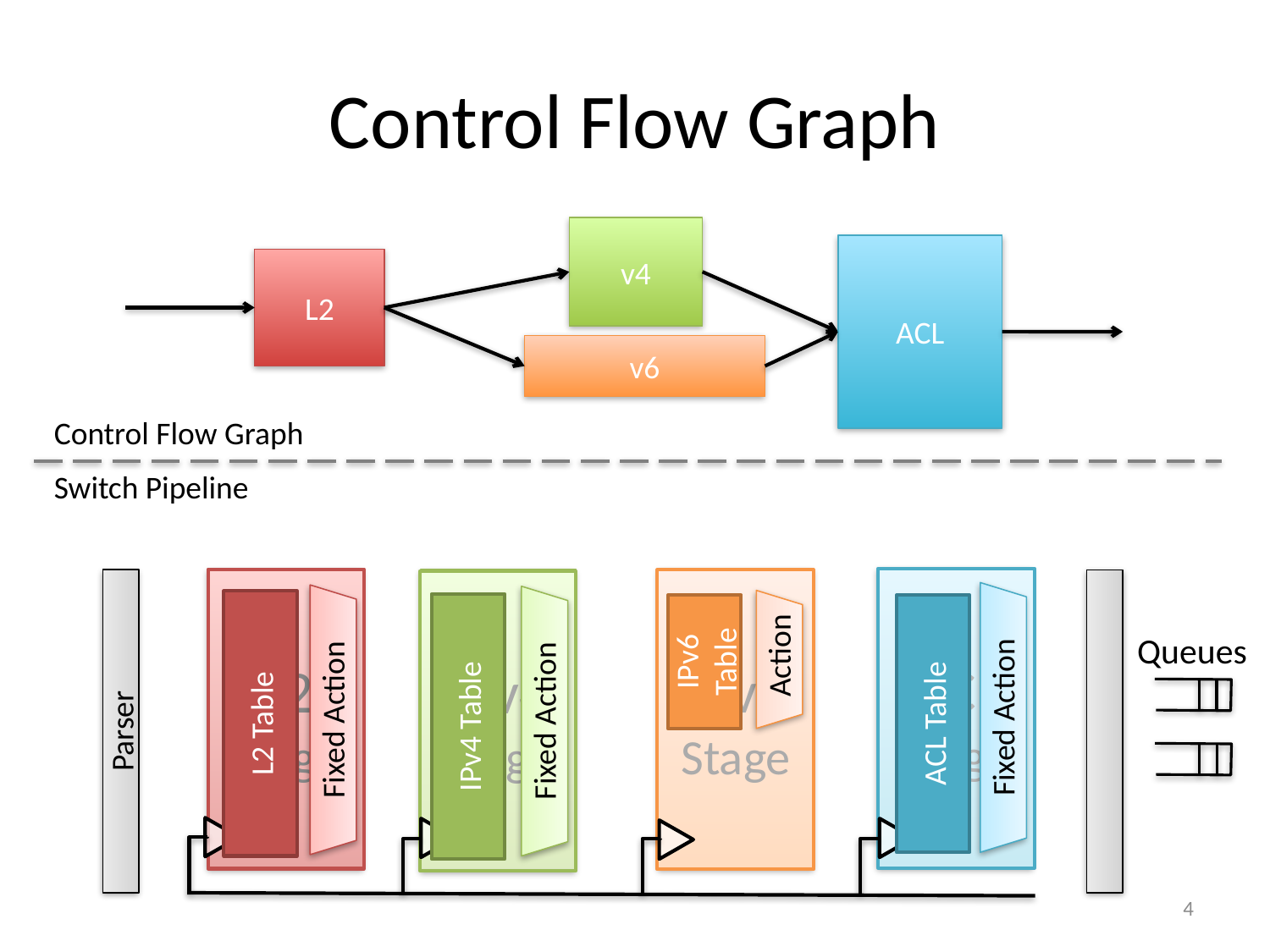

# Control Flow Graph
v4
ACL
L2
v6
Control Flow Graph
Switch Pipeline
ACL Stage

L2 Stage

IPv6 Stage

IPv4Stage

Fixed Action

Fixed Action

Fixed Action

 Action

Queues

IPv6 Table
L2 Table
ACL Table
IPv4 Table
Parser

4